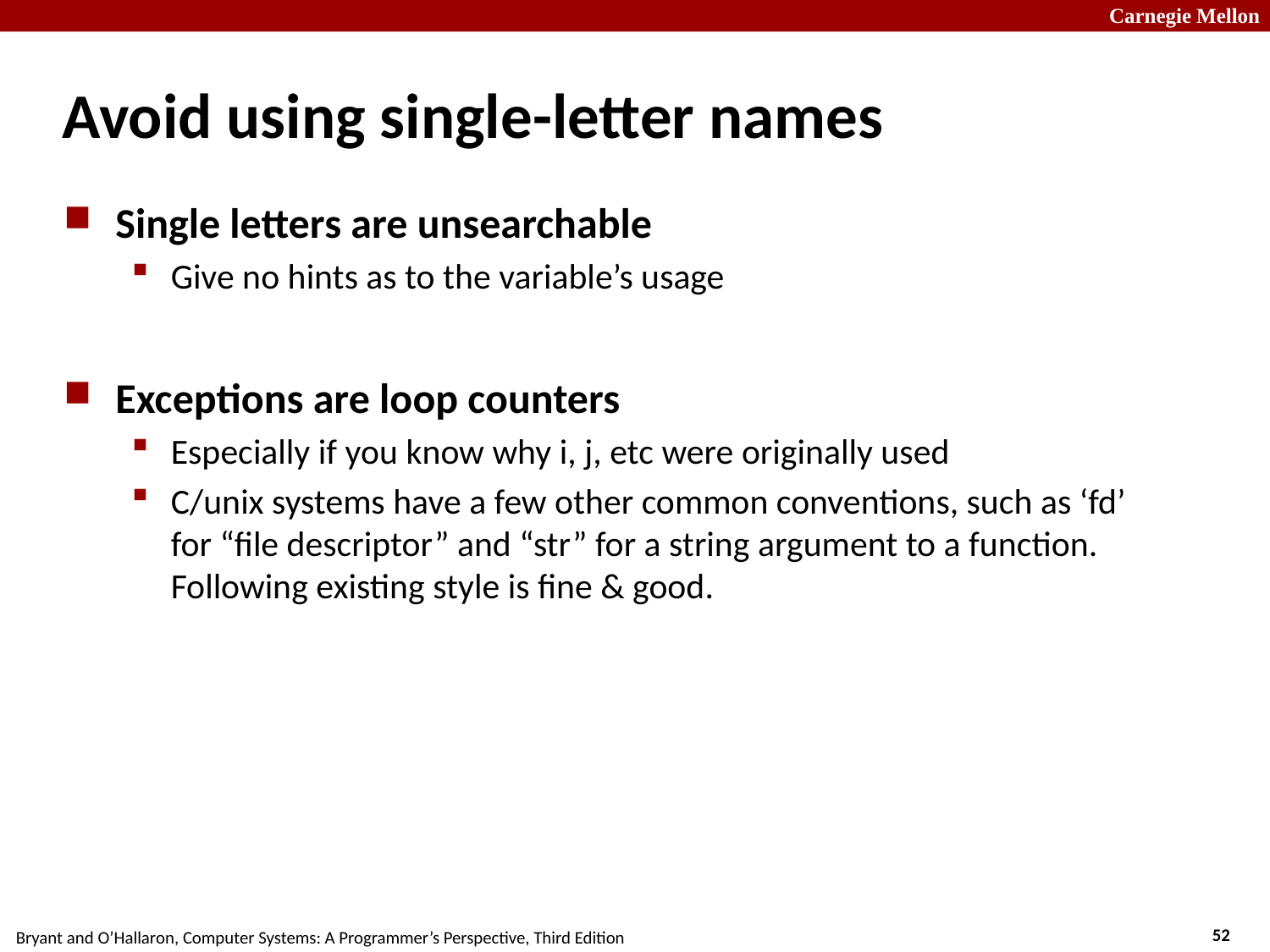

# Avoid using single-letter names
Single letters are unsearchable
Give no hints as to the variable’s usage

Exceptions are loop counters
Especially if you know why i, j, etc were originally used
C/unix systems have a few other common conventions, such as ‘fd’ for “file descriptor” and “str” for a string argument to a function. Following existing style is fine & good.